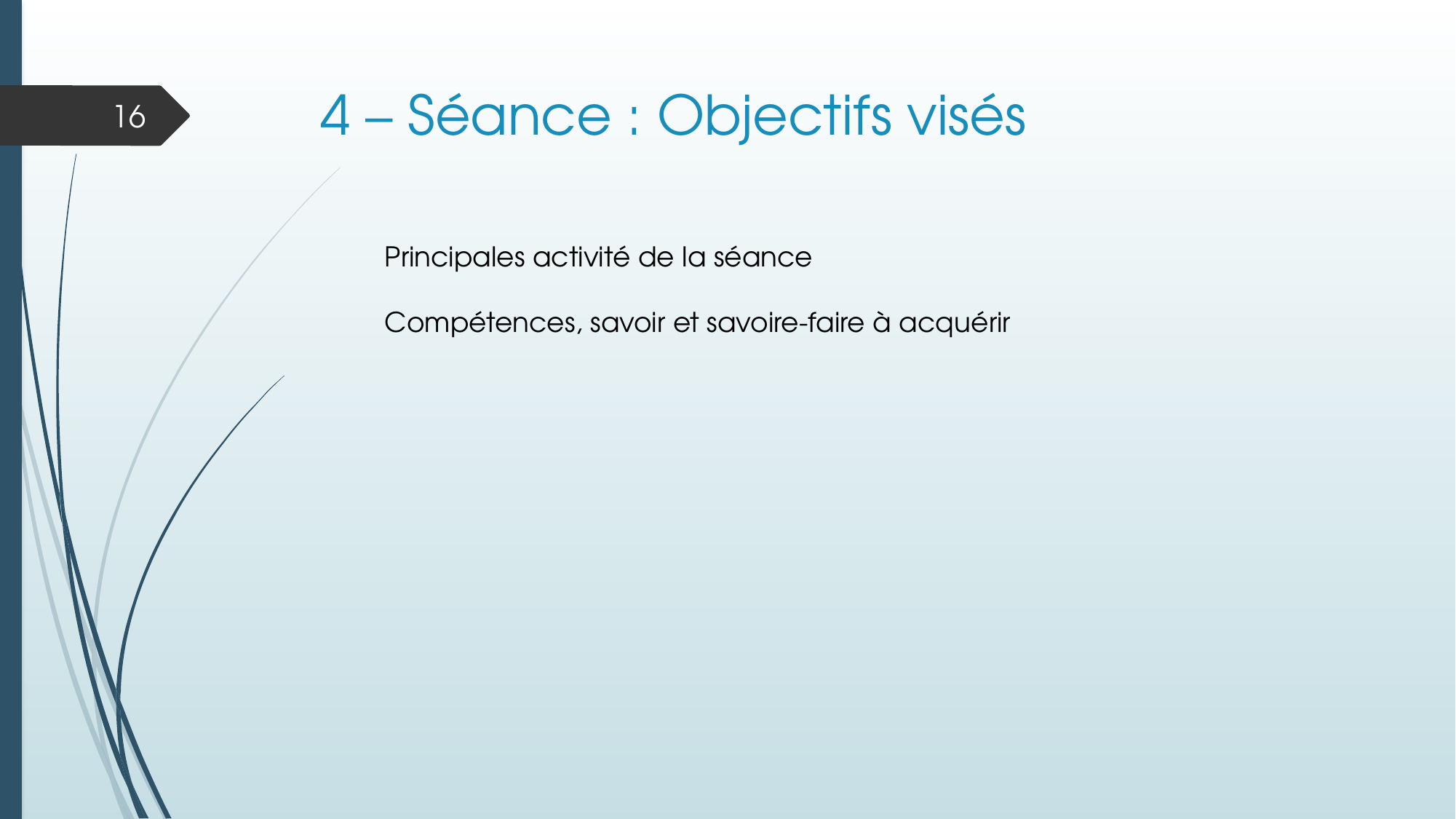

# 4 – Séance : Objectifs visés
16
Principales activité de la séance

Compétences, savoir et savoire-faire à acquérir